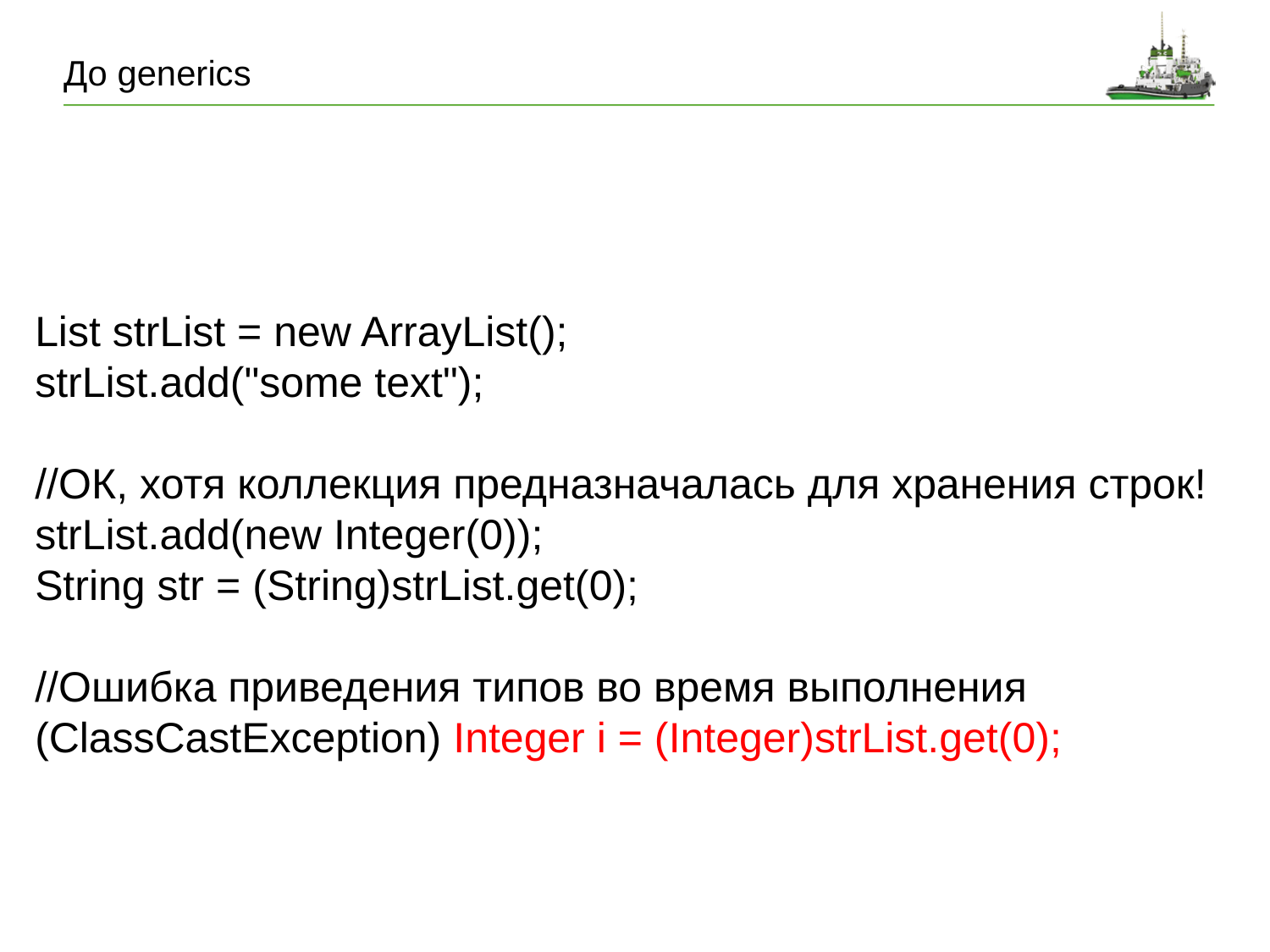

# До generics

List strList = new ArrayList();
strList.add("some text");

//ОК, хотя коллекция предназначалась для хранения строк!
strList.add(new Integer(0));
String str = (String)strList.get(0);

//Ошибка приведения типов во время выполнения (ClassCastException) Integer i = (Integer)strList.get(0);